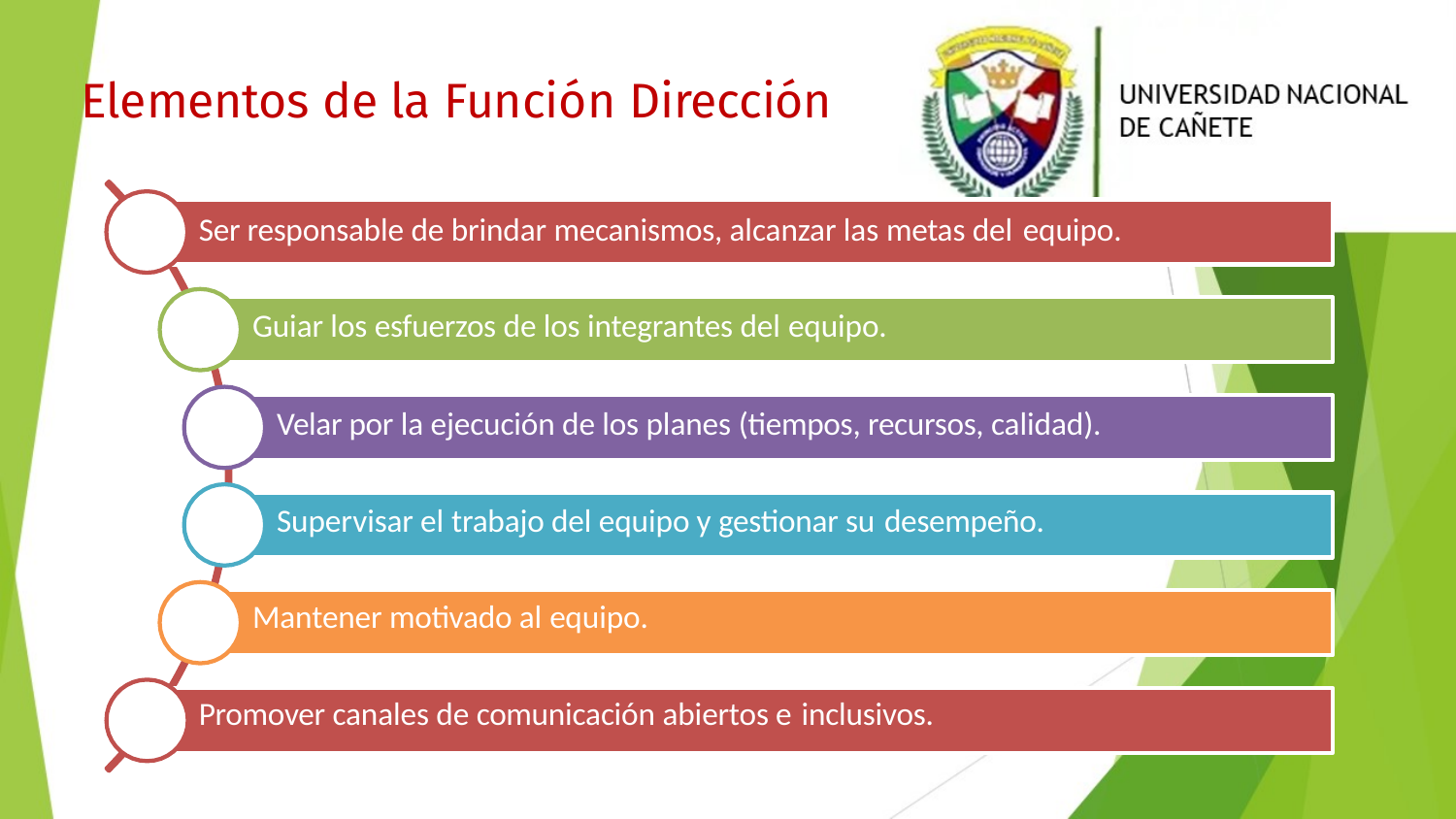

# Elementos de la Función Dirección

Ser responsable de brindar mecanismos, alcanzar las metas del equipo.

Guiar los esfuerzos de los integrantes del equipo.
Velar por la ejecución de los planes (tiempos, recursos, calidad).  Supervisar el trabajo del equipo y gestionar su desempeño.

Mantener motivado al equipo.

Promover canales de comunicación abiertos e inclusivos.